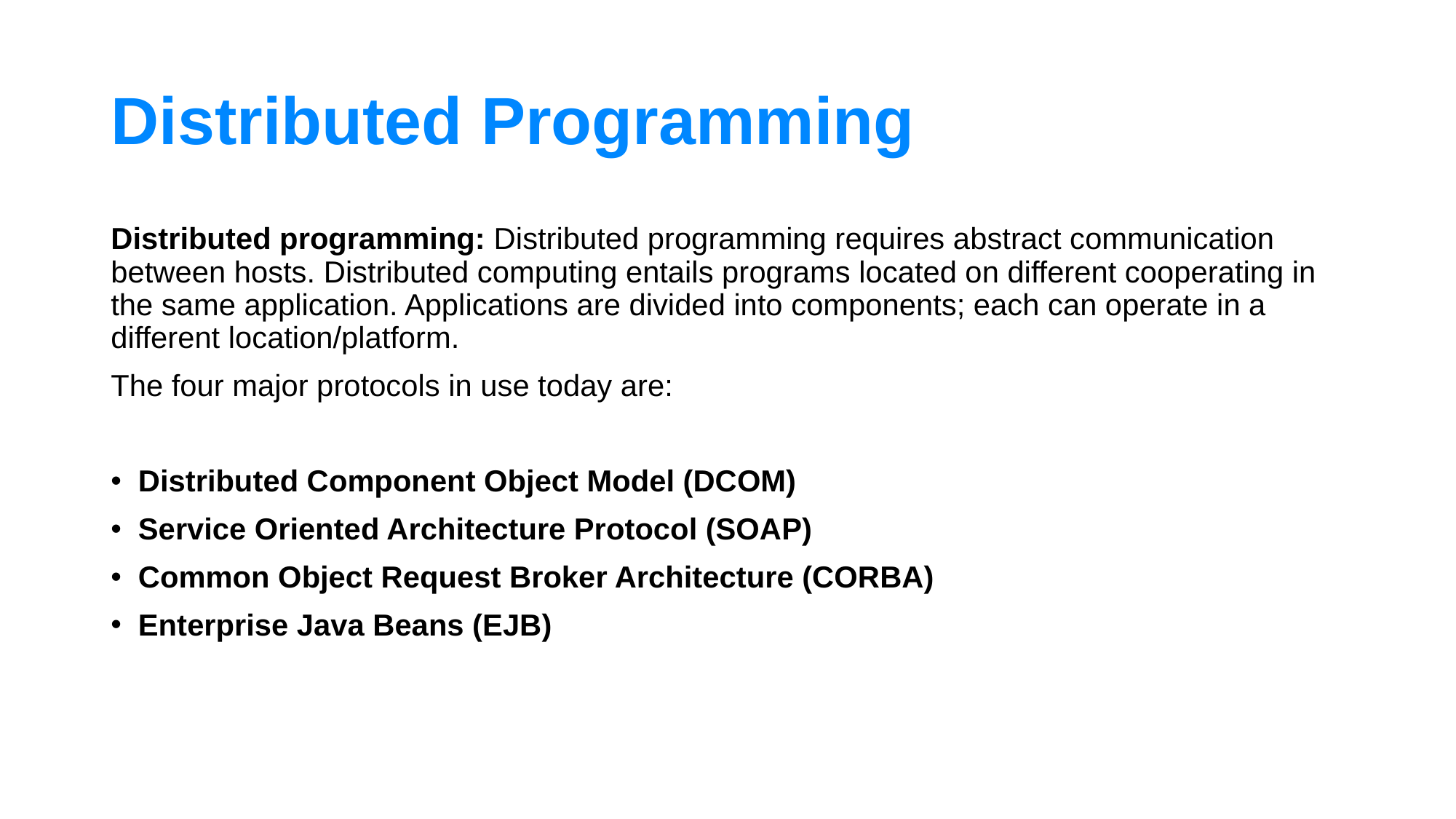

# Distributed Programming
Distributed programming: Distributed programming requires abstract communication between hosts. Distributed computing entails programs located on different cooperating in the same application. Applications are divided into components; each can operate in a different location/platform.
The four major protocols in use today are:

Distributed Component Object Model (DCOM)
Service Oriented Architecture Protocol (SOAP)
Common Object Request Broker Architecture (CORBA)
Enterprise Java Beans (EJB)